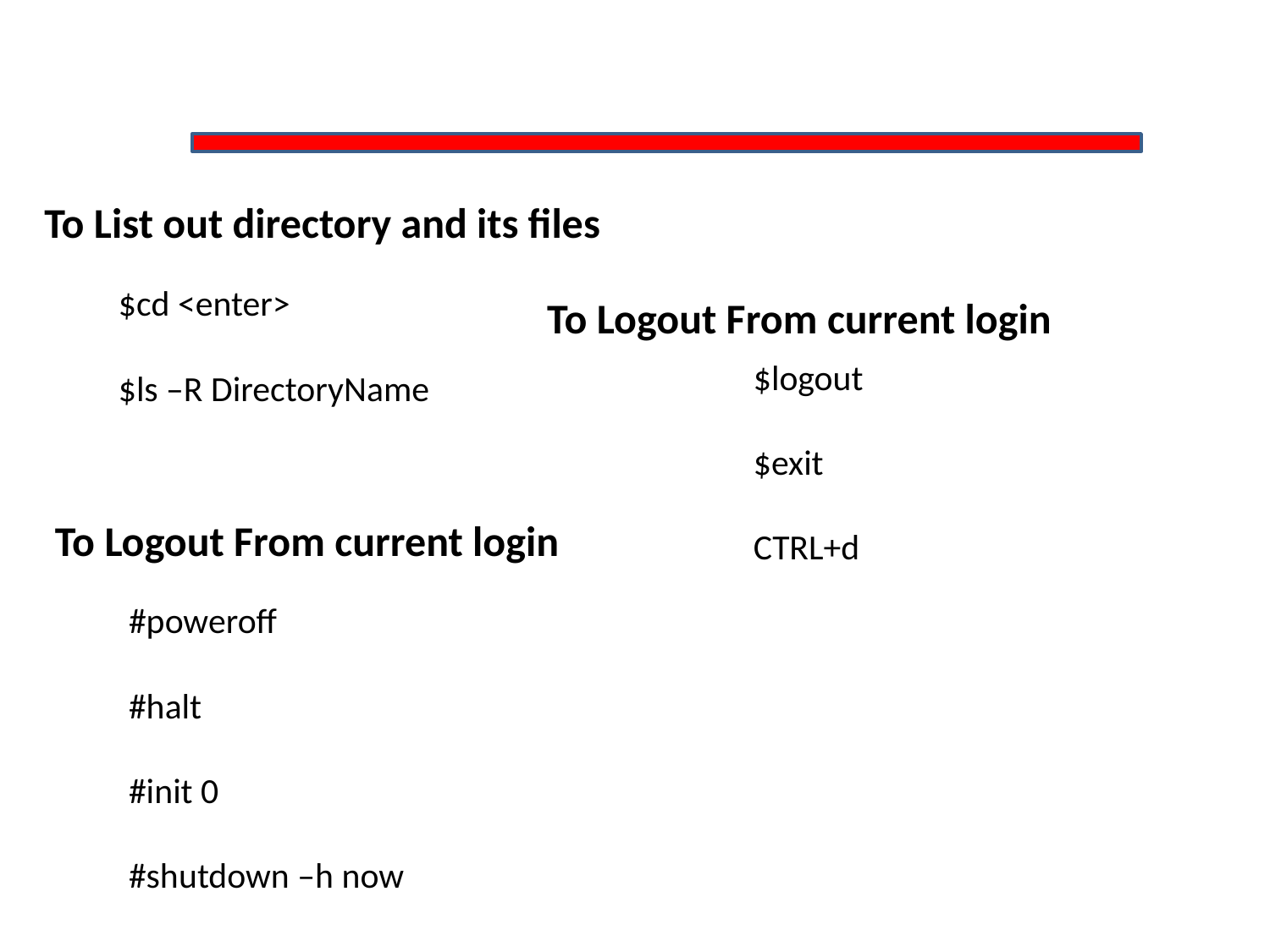

To List out directory and its files
$cd <enter>

$ls –R DirectoryName
To Logout From current login
$logout

$exit

CTRL+d
To Logout From current login
#poweroff

#halt

#init 0

#shutdown –h now